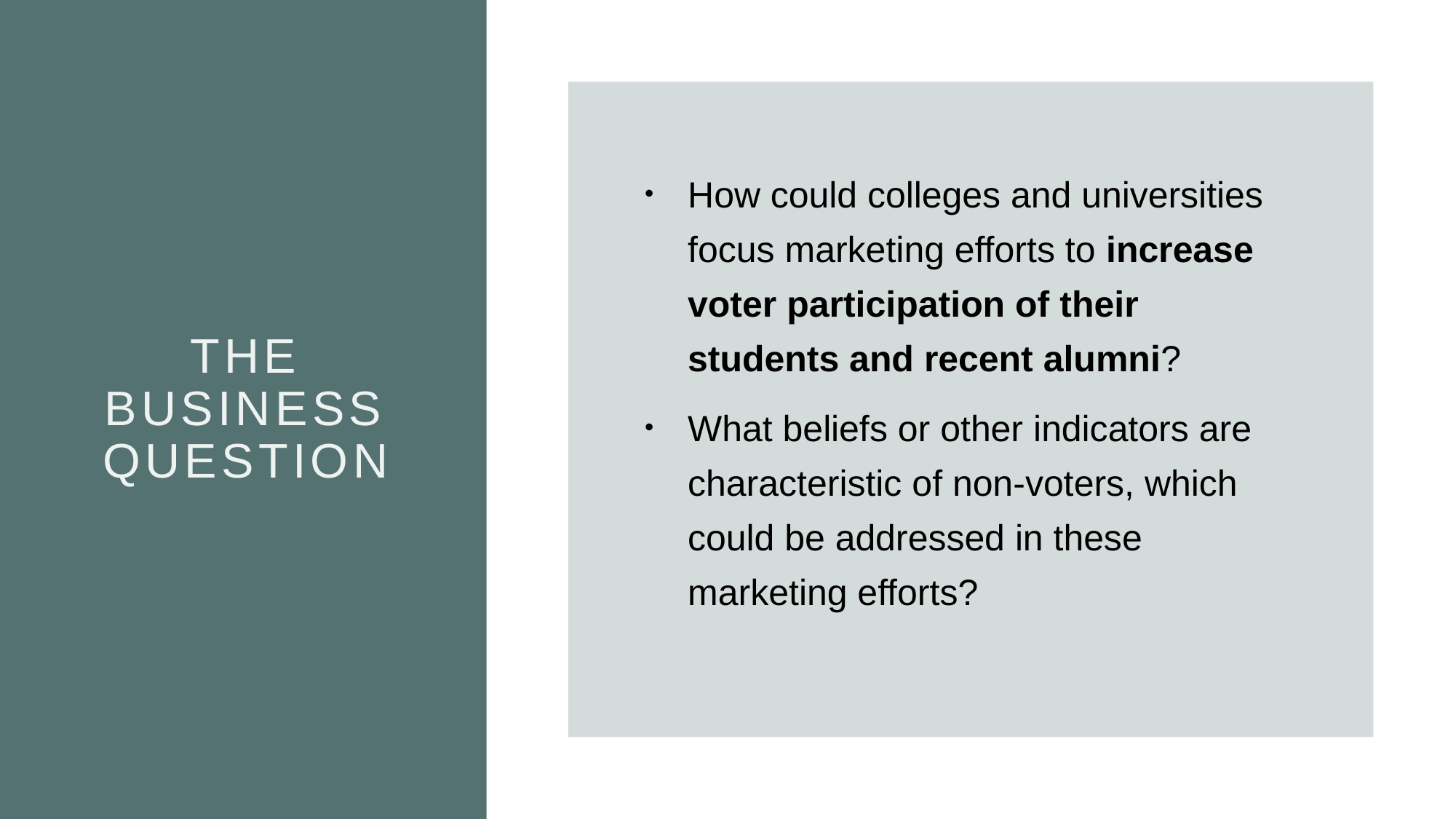

How could colleges and universities focus marketing efforts to increase voter participation of their students and recent alumni?
What beliefs or other indicators are characteristic of non-voters, which could be addressed in these marketing efforts?

# The business question